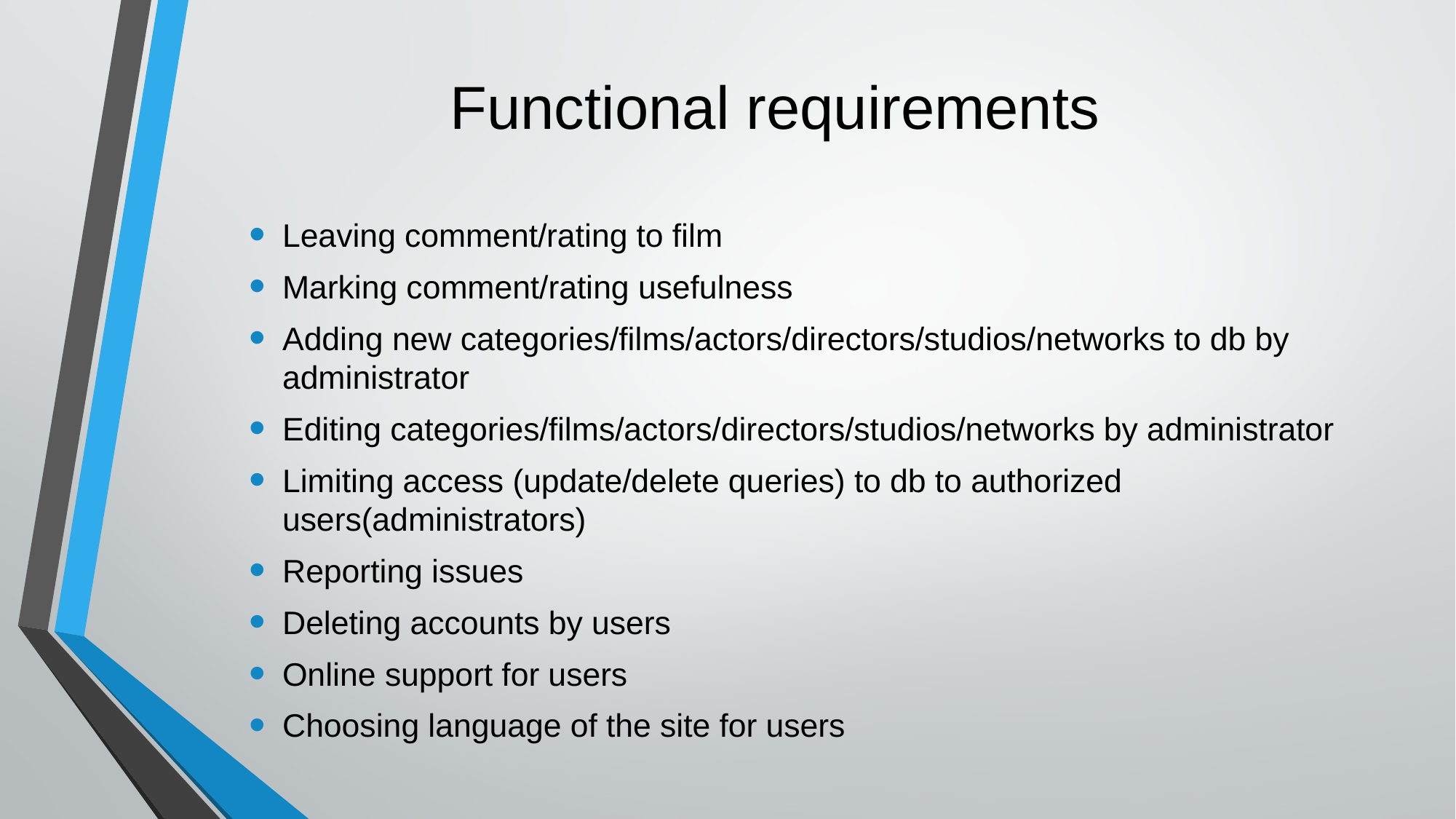

# Functional requirements
Leaving comment/rating to film
Marking comment/rating usefulness
Adding new categories/films/actors/directors/studios/networks to db by administrator
Editing categories/films/actors/directors/studios/networks by administrator
Limiting access (update/delete queries) to db to authorized users(administrators)
Reporting issues
Deleting accounts by users
Online support for users
Choosing language of the site for users